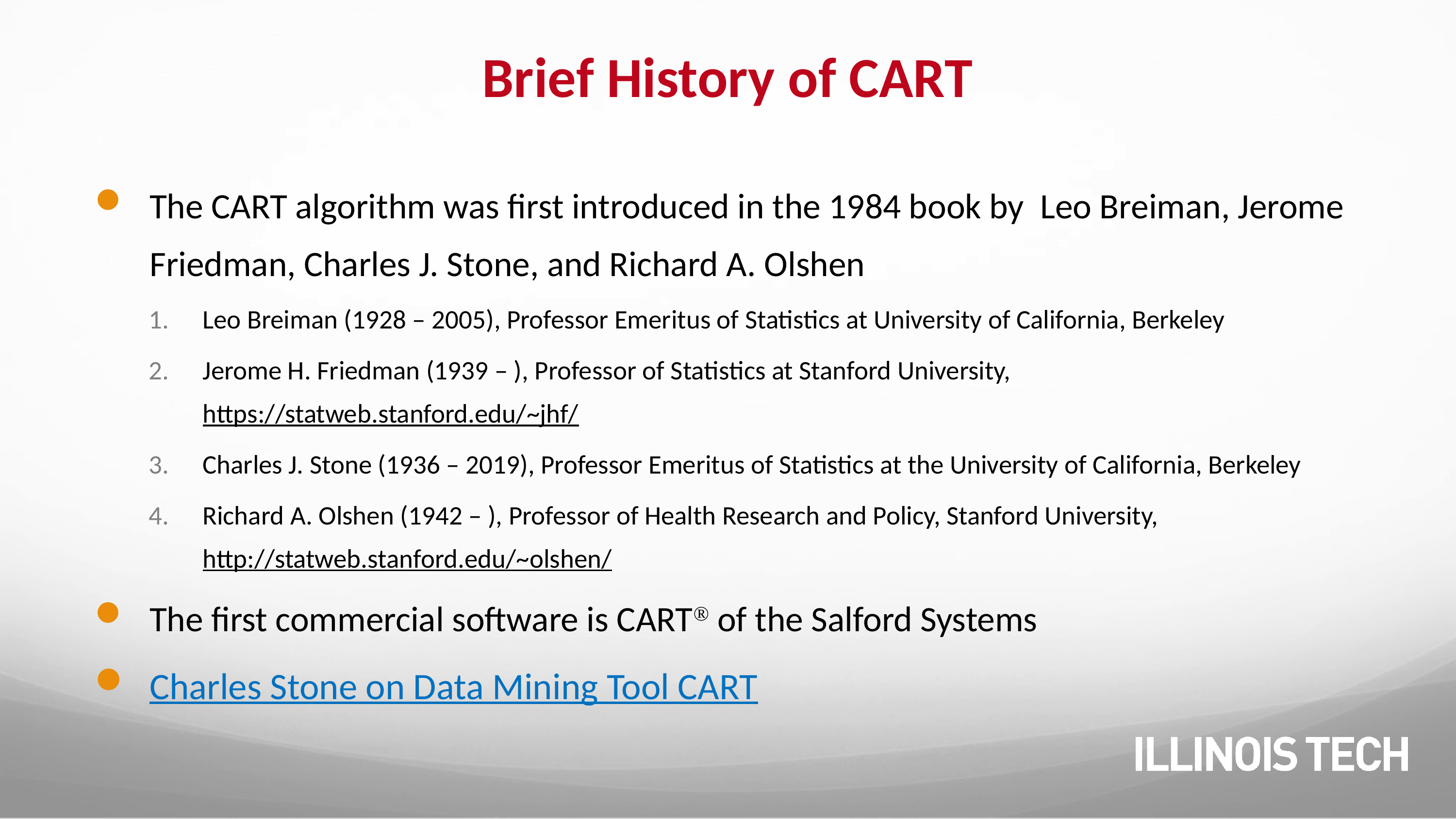

# Brief History of CART
The CART algorithm was first introduced in the 1984 book by  Leo Breiman, Jerome Friedman, Charles J. Stone, and Richard A. Olshen
Leo Breiman (1928 – 2005), Professor Emeritus of Statistics at University of California, Berkeley
Jerome H. Friedman (1939 – ), Professor of Statistics at Stanford University, https://statweb.stanford.edu/~jhf/
Charles J. Stone (1936 – 2019), Professor Emeritus of Statistics at the University of California, Berkeley
Richard A. Olshen (1942 – ), Professor of Health Research and Policy, Stanford University, http://statweb.stanford.edu/~olshen/
The first commercial software is CART® of the Salford Systems
Charles Stone on Data Mining Tool CART